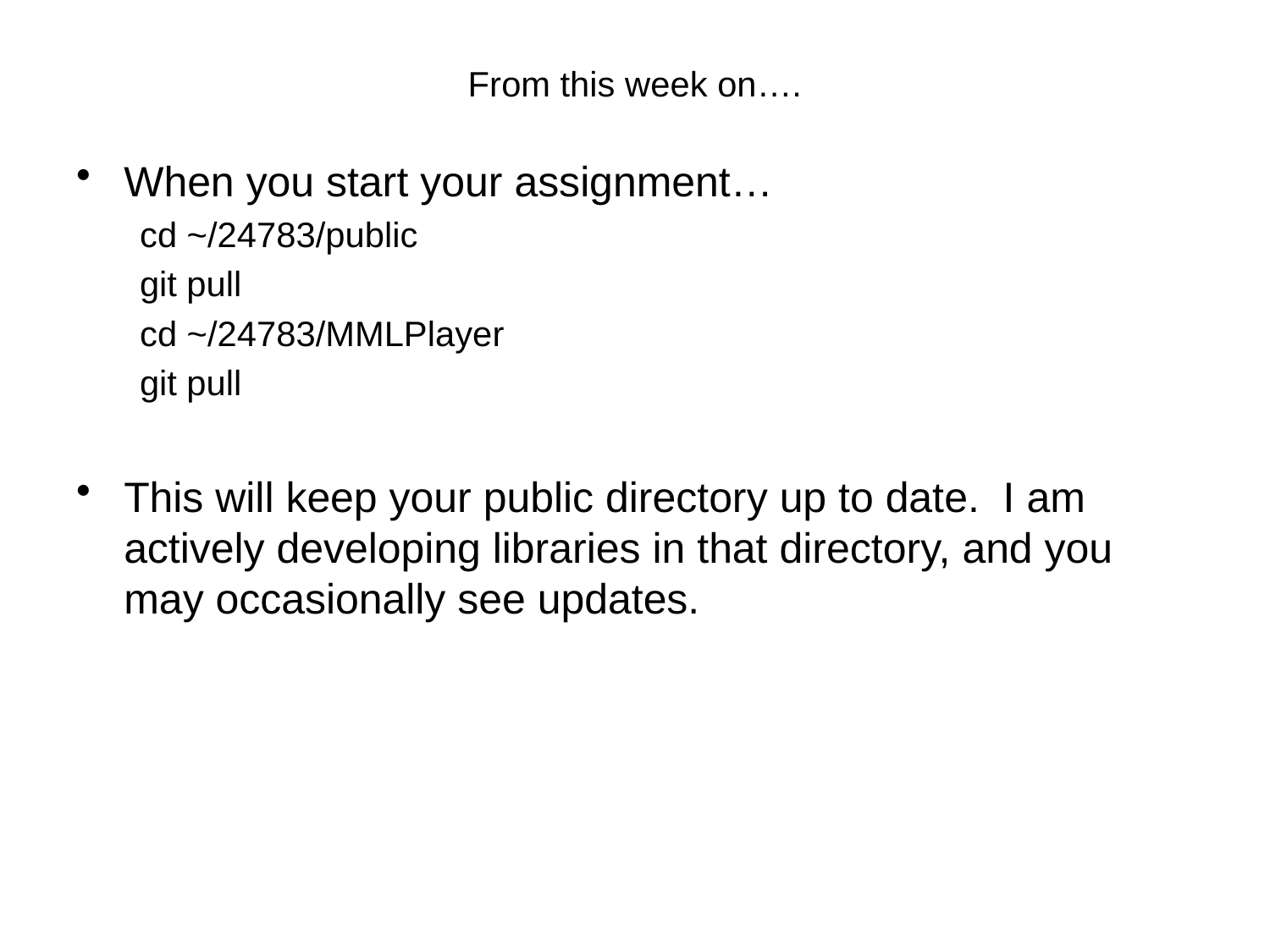

# From this week on….
When you start your assignment…
cd ~/24783/public
git pull
cd ~/24783/MMLPlayer
git pull

This will keep your public directory up to date.  I am actively developing libraries in that directory, and you may occasionally see updates.